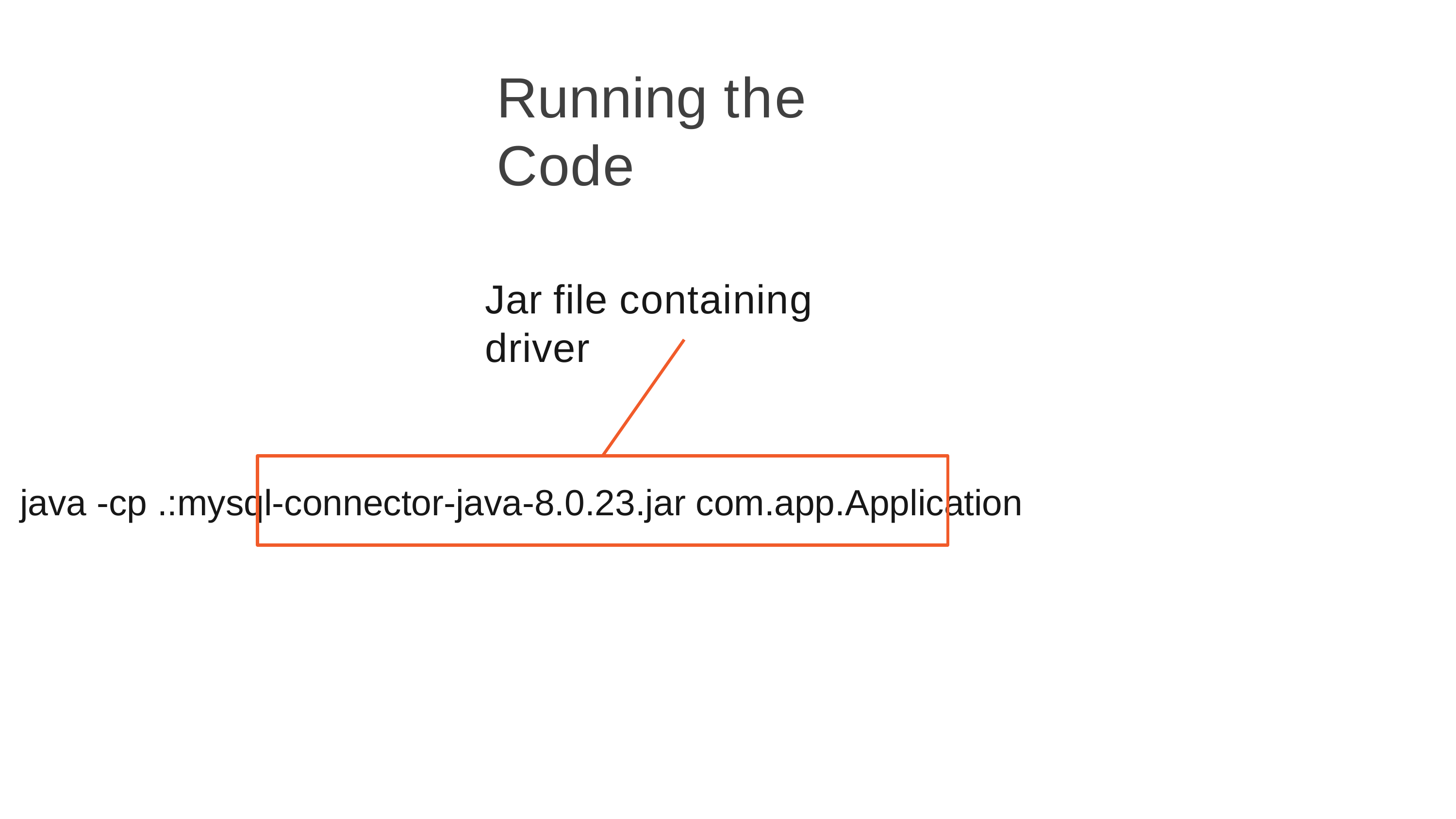

# Running the Code
Jar file containing driver

java -cp .:mysql-connector-java-8.0.23.jar com.app.Application
10